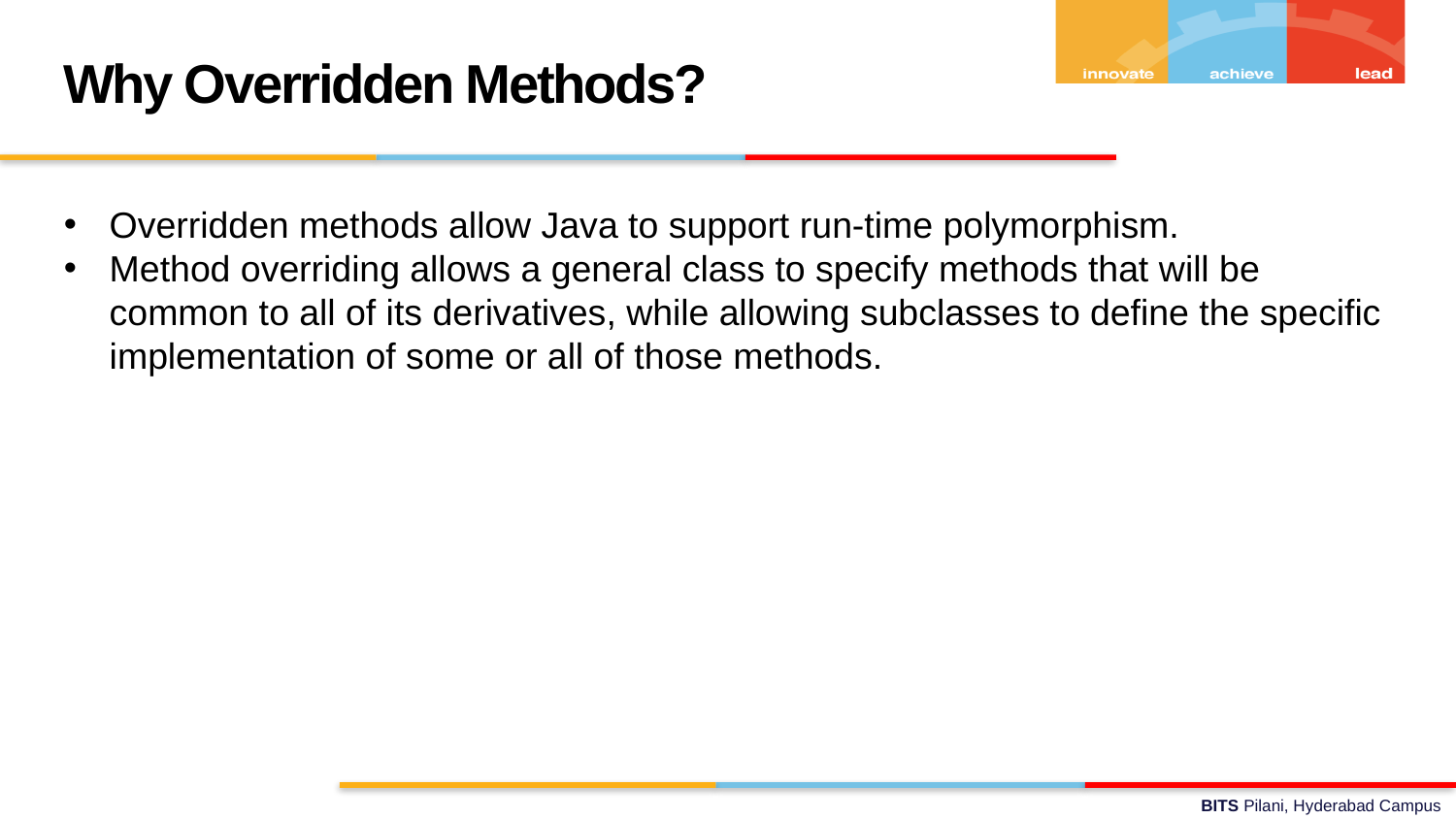

Why Overridden Methods?
Overridden methods allow Java to support run-time polymorphism.
Method overriding allows a general class to specify methods that will be common to all of its derivatives, while allowing subclasses to define the specific implementation of some or all of those methods.